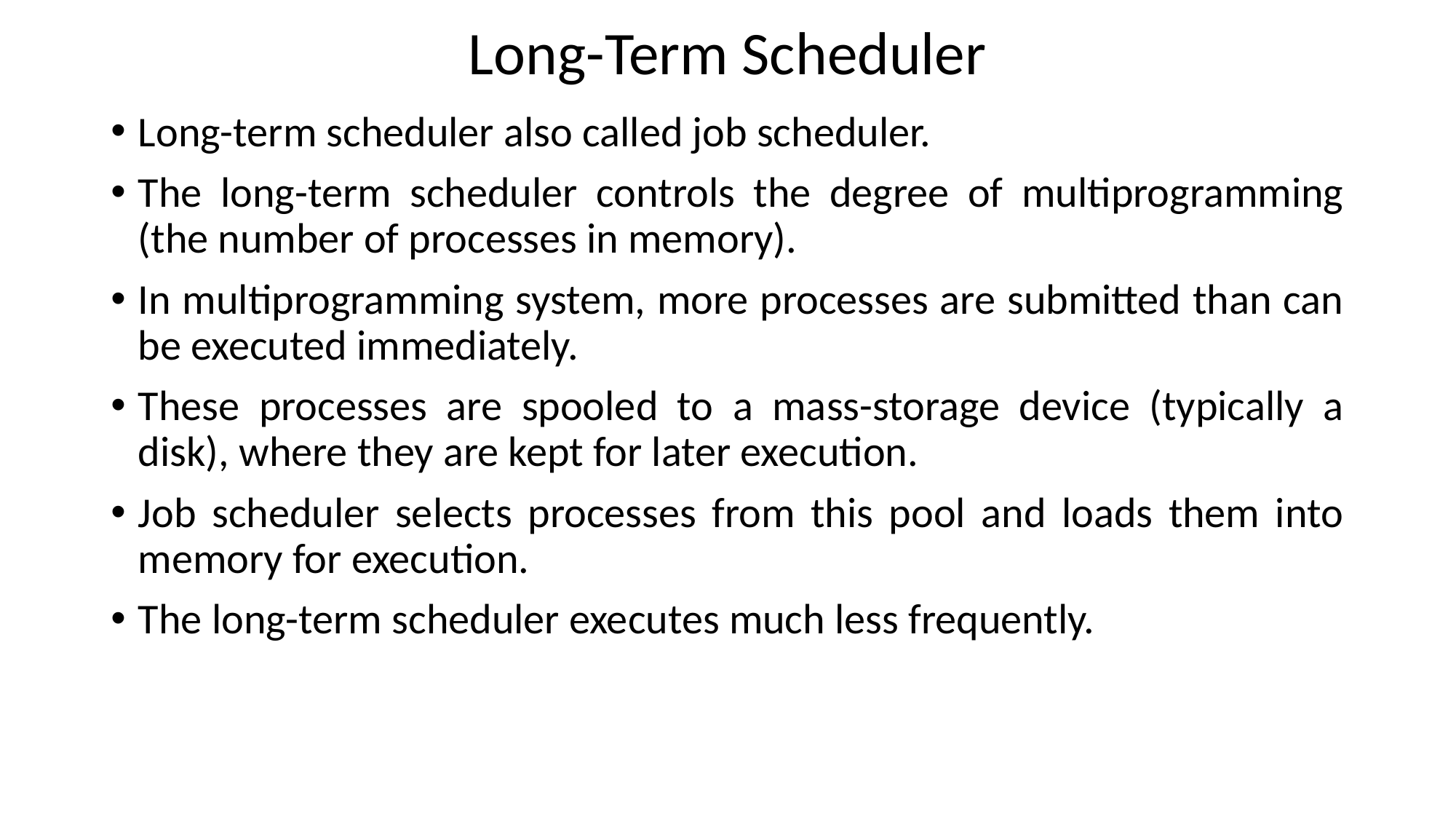

# Long-Term Scheduler
Long-term scheduler also called job scheduler.
The long-term scheduler controls the degree of multiprogramming (the number of processes in memory).
In multiprogramming system, more processes are submitted than can be executed immediately.
These processes are spooled to a mass-storage device (typically a disk), where they are kept for later execution.
Job scheduler selects processes from this pool and loads them into memory for execution.
The long-term scheduler executes much less frequently.